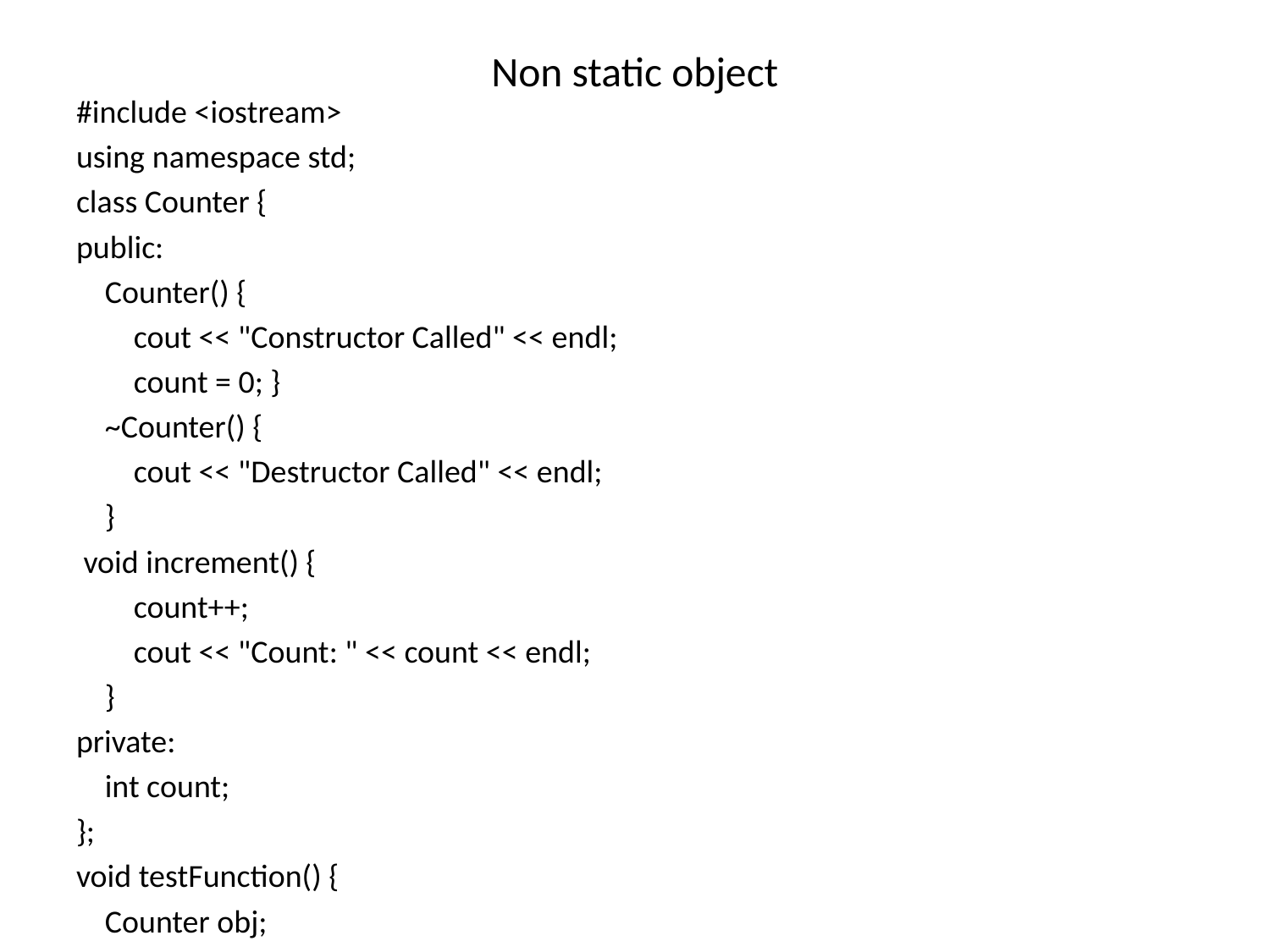

# Non static object
#include <iostream>
using namespace std;
class Counter {
public:
    Counter() {
        cout << "Constructor Called" << endl;
        count = 0; }
    ~Counter() {
        cout << "Destructor Called" << endl;
    }
 void increment() {
        count++;
        cout << "Count: " << count << endl;
    }
private:
    int count;
};
void testFunction() {
    Counter obj;
    obj.increment();